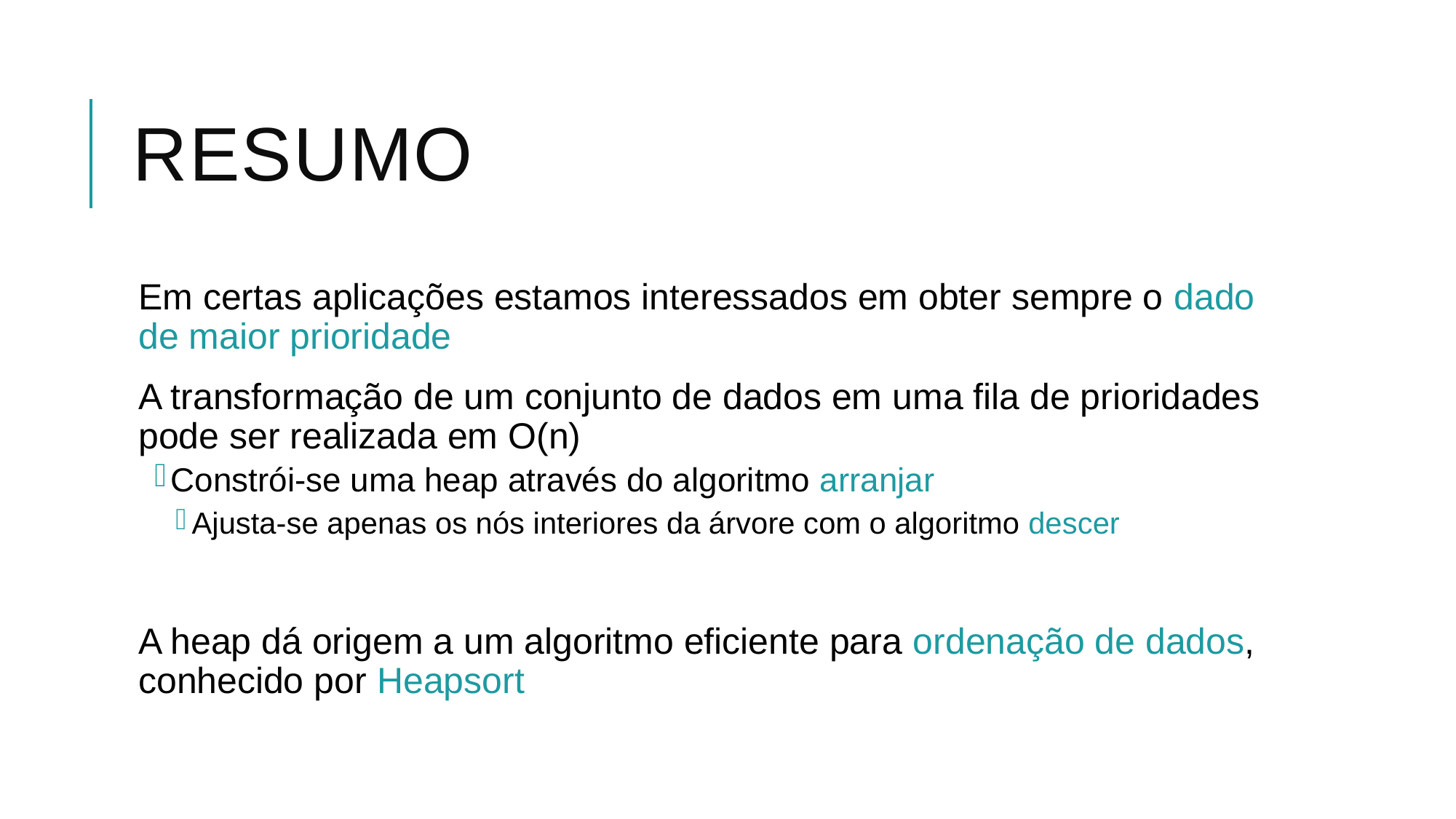

# Resumo
Em certas aplicações estamos interessados em obter sempre o dado de maior prioridade
A transformação de um conjunto de dados em uma fila de prioridades pode ser realizada em O(n)
Constrói-se uma heap através do algoritmo arranjar
Ajusta-se apenas os nós interiores da árvore com o algoritmo descer

A heap dá origem a um algoritmo eficiente para ordenação de dados, conhecido por Heapsort